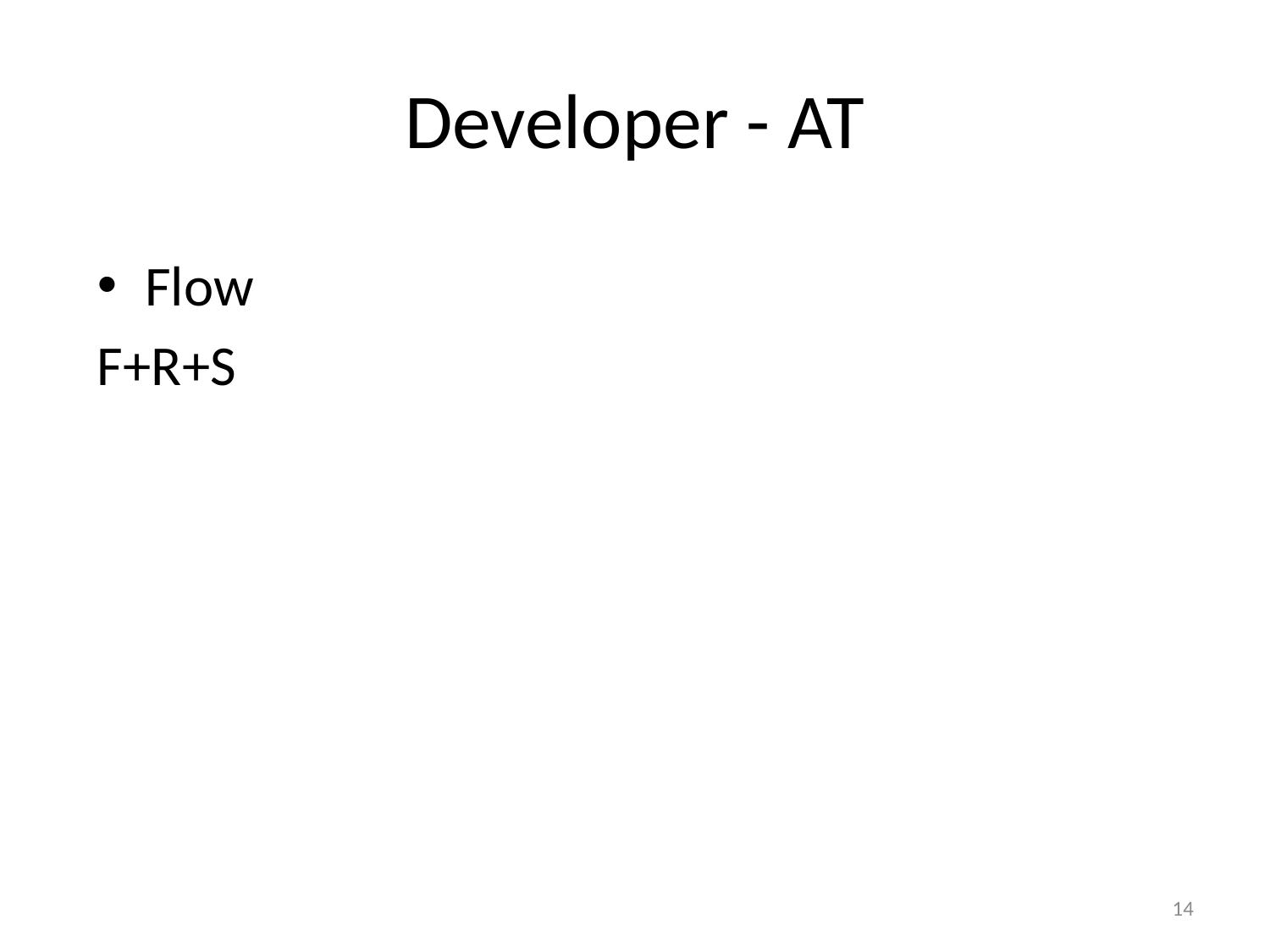

# Developer - AT
Flow
F+R+S
14